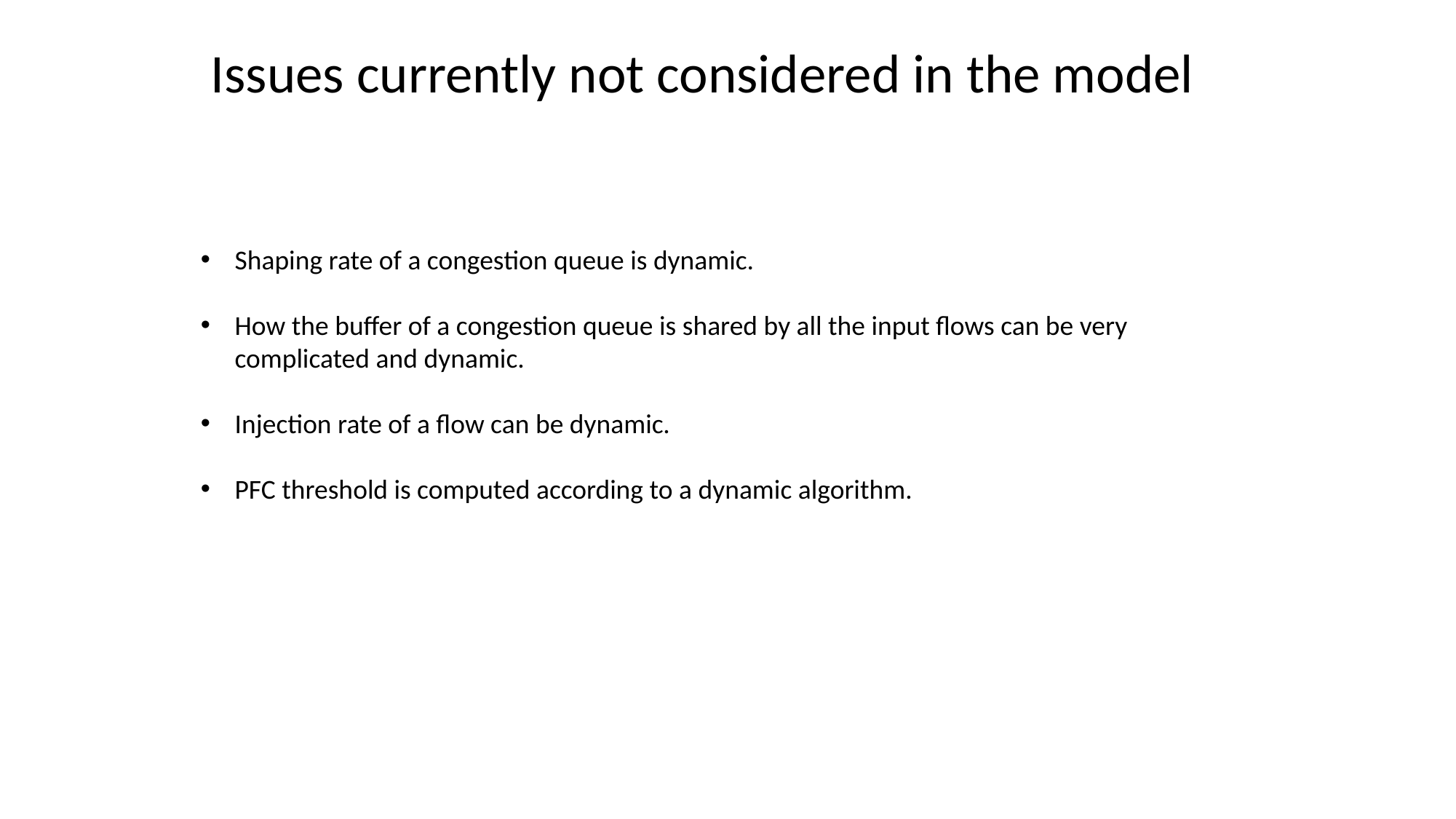

Issues currently not considered in the model
Shaping rate of a congestion queue is dynamic.

How the buffer of a congestion queue is shared by all the input flows can be very complicated and dynamic.

Injection rate of a flow can be dynamic.

PFC threshold is computed according to a dynamic algorithm.